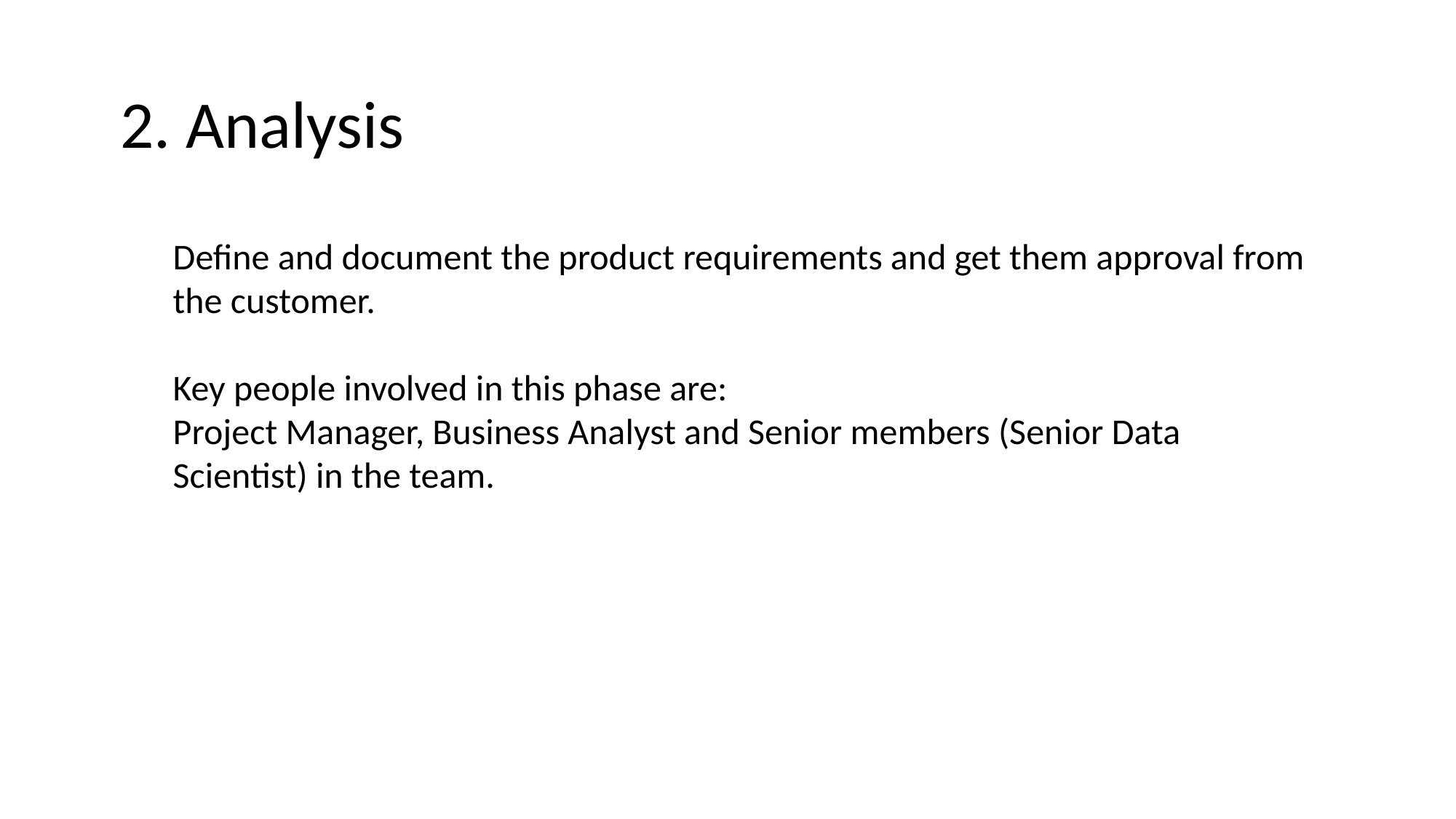

2. Analysis
Define and document the product requirements and get them approval from the customer.

Key people involved in this phase are:
Project Manager, Business Analyst and Senior members (Senior Data Scientist) in the team.